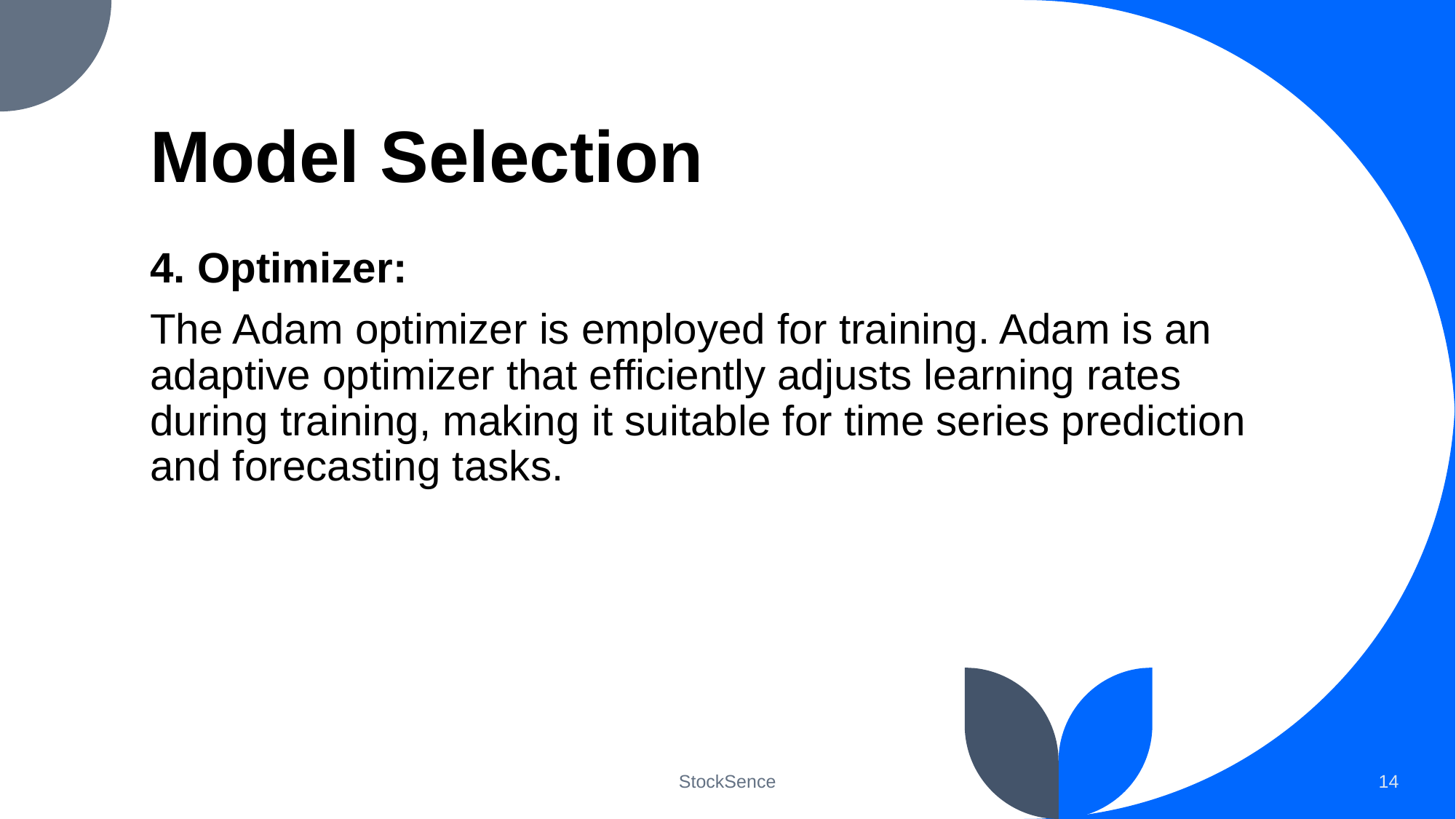

# Model Selection
4. Optimizer:
The Adam optimizer is employed for training. Adam is an adaptive optimizer that efficiently adjusts learning rates during training, making it suitable for time series prediction and forecasting tasks.
StockSence
14